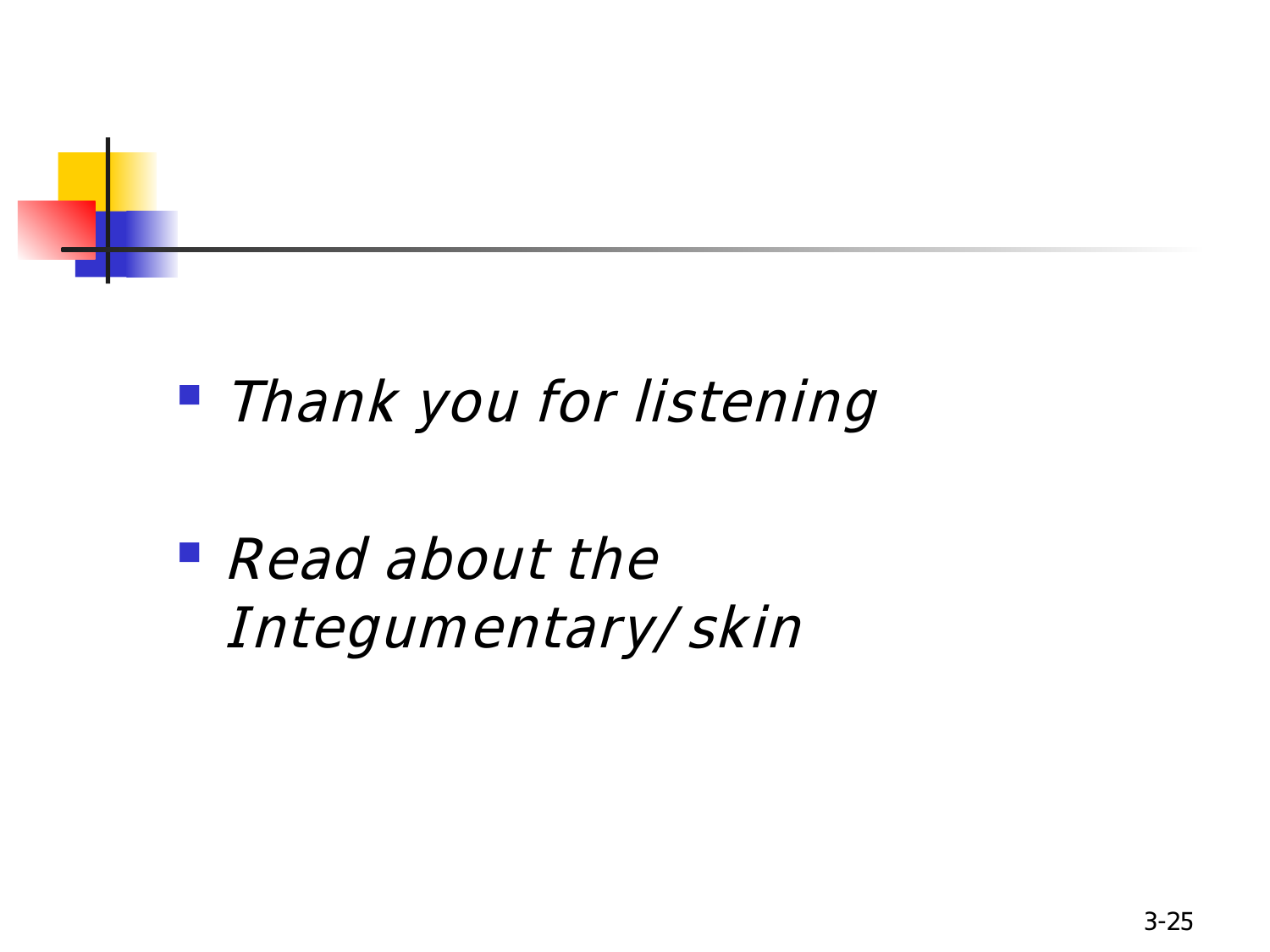

#

Thank you for listening

Read about the Integumentary/skin
3-25